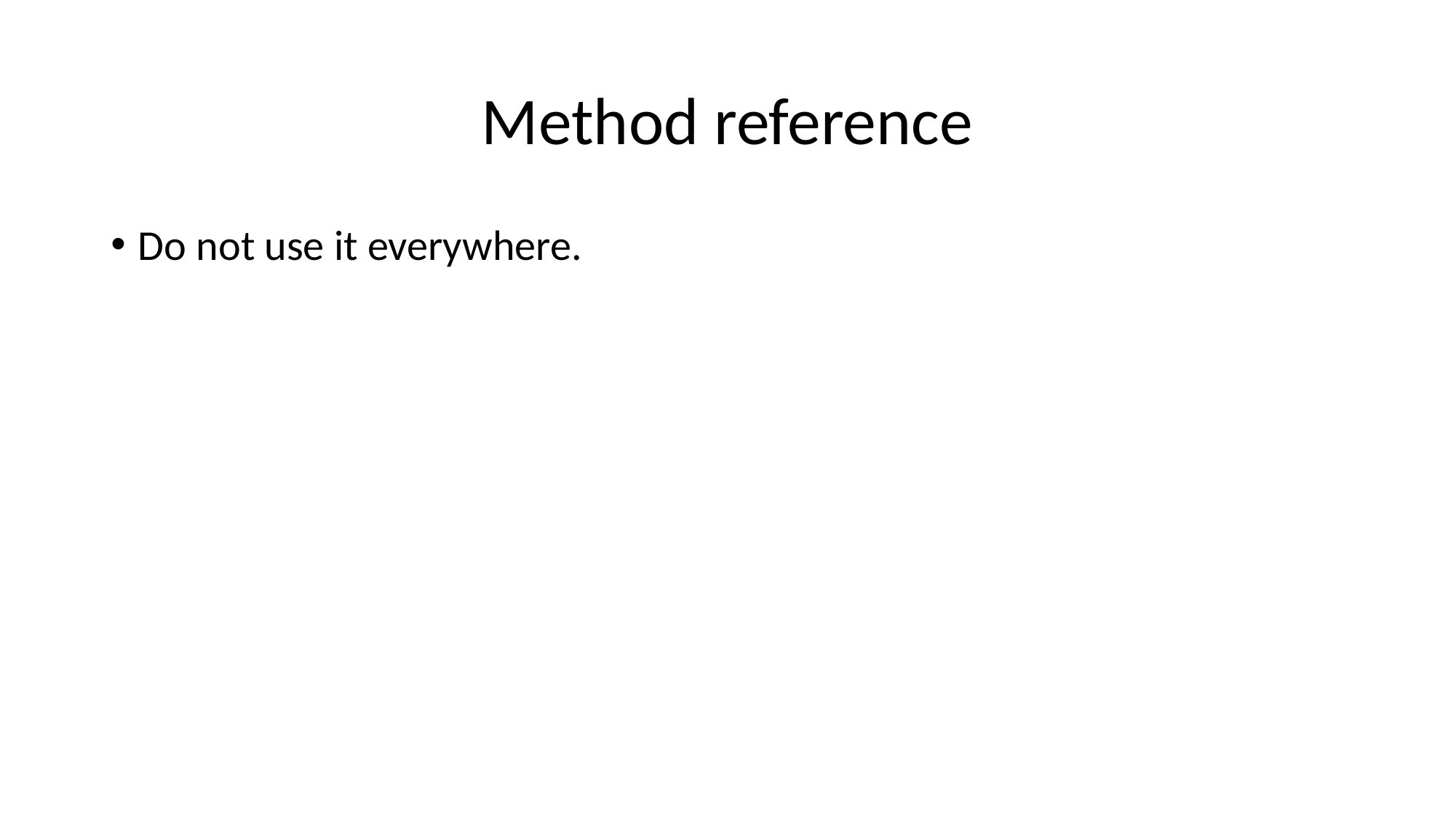

# Method reference
Do not use it everywhere.